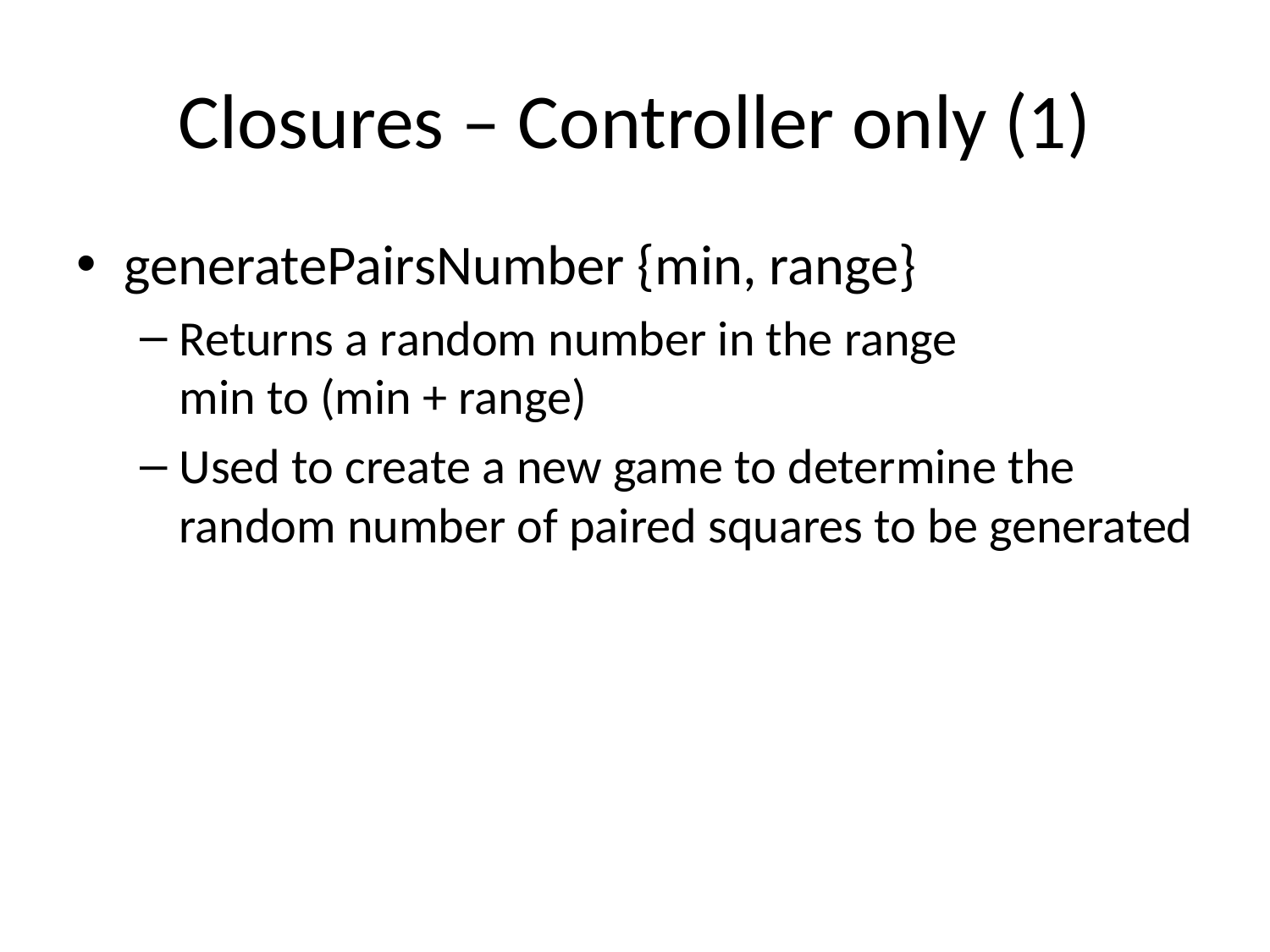

# Closures – Controller only (1)
generatePairsNumber {min, range}
Returns a random number in the range
min to (min + range)
Used to create a new game to determine the random number of paired squares to be generated